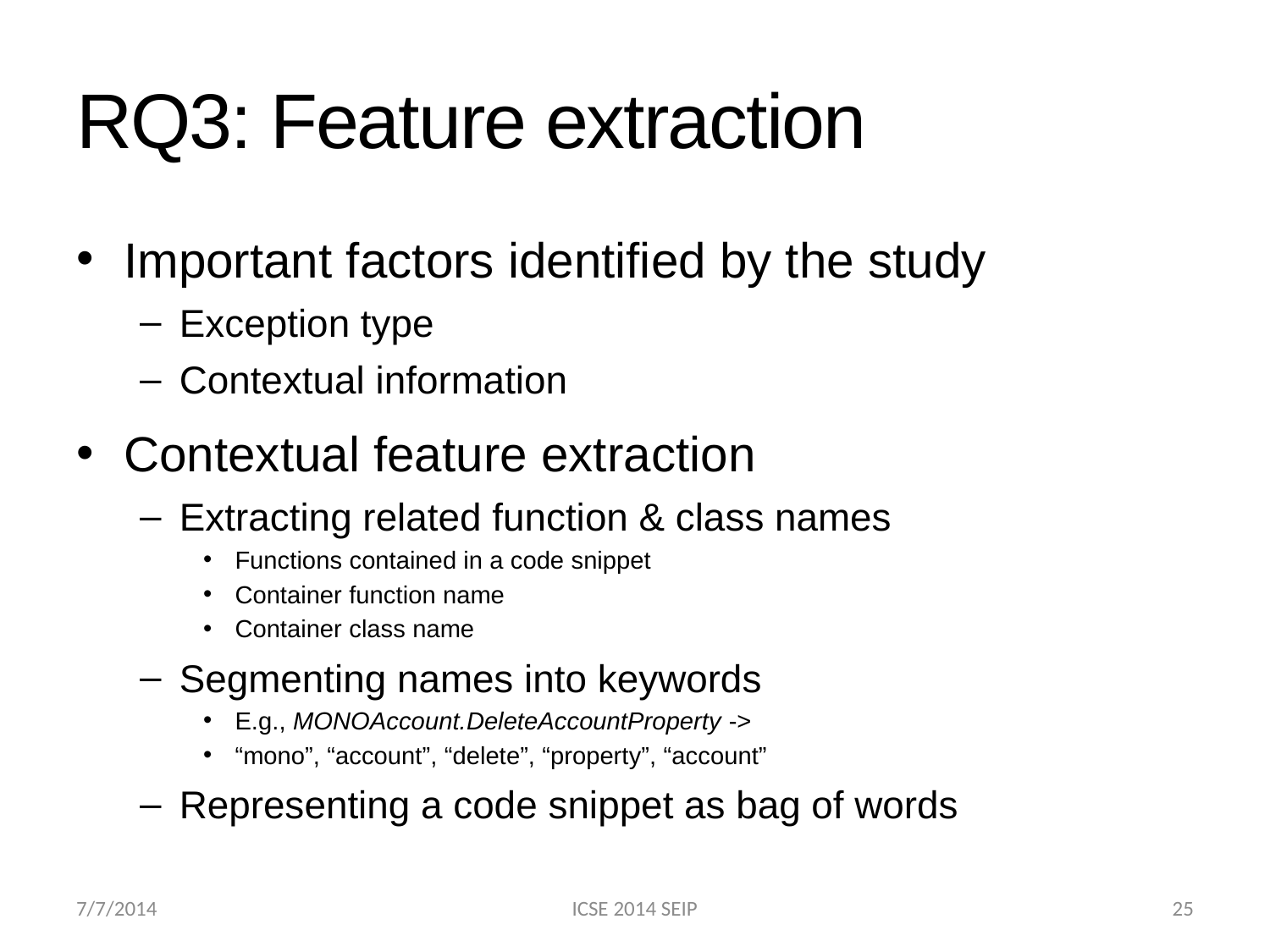

# RQ3: Feature extraction
Important factors identified by the study
Exception type
Contextual information
Contextual feature extraction
Extracting related function & class names
Functions contained in a code snippet
Container function name
Container class name
Segmenting names into keywords
E.g., MONOAccount.DeleteAccountProperty ->
“mono”, “account”, “delete”, “property”, “account”
Representing a code snippet as bag of words

7/7/2014
ICSE 2014 SEIP
25